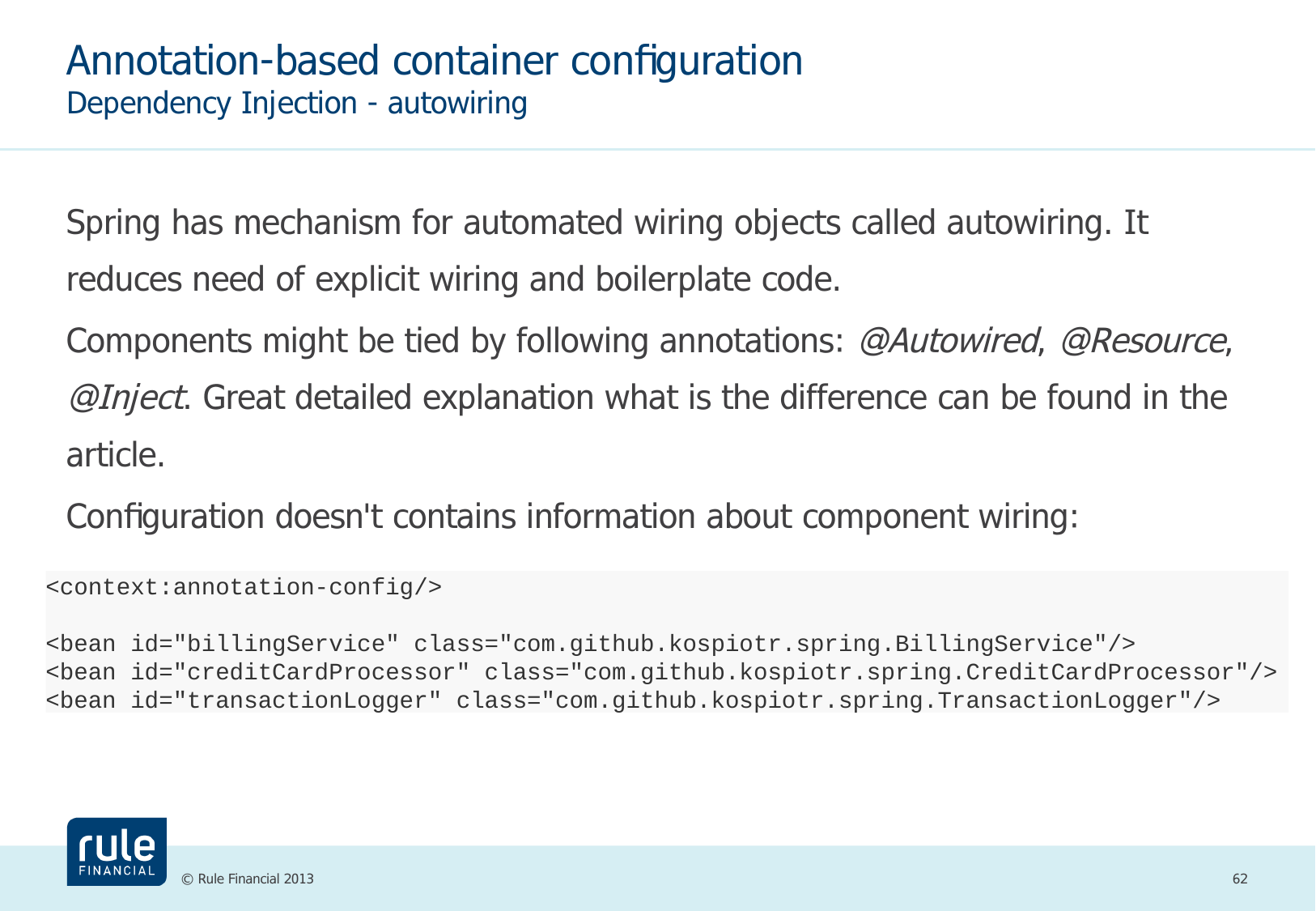

# Annotation-based container configuration Dependency Injection - autowiring
Spring has mechanism for automated wiring objects called autowiring. It reduces need of explicit wiring and boilerplate code.
Components might be tied by following annotations: @Autowired, @Resource, @Inject. Great detailed explanation what is the difference can be found in the article.
Configuration doesn't contains information about component wiring:
<context:annotation-config/>

<bean id="billingService" class="com.github.kospiotr.spring.BillingService"/>
<bean id="creditCardProcessor" class="com.github.kospiotr.spring.CreditCardProcessor"/>
<bean id="transactionLogger" class="com.github.kospiotr.spring.TransactionLogger"/>